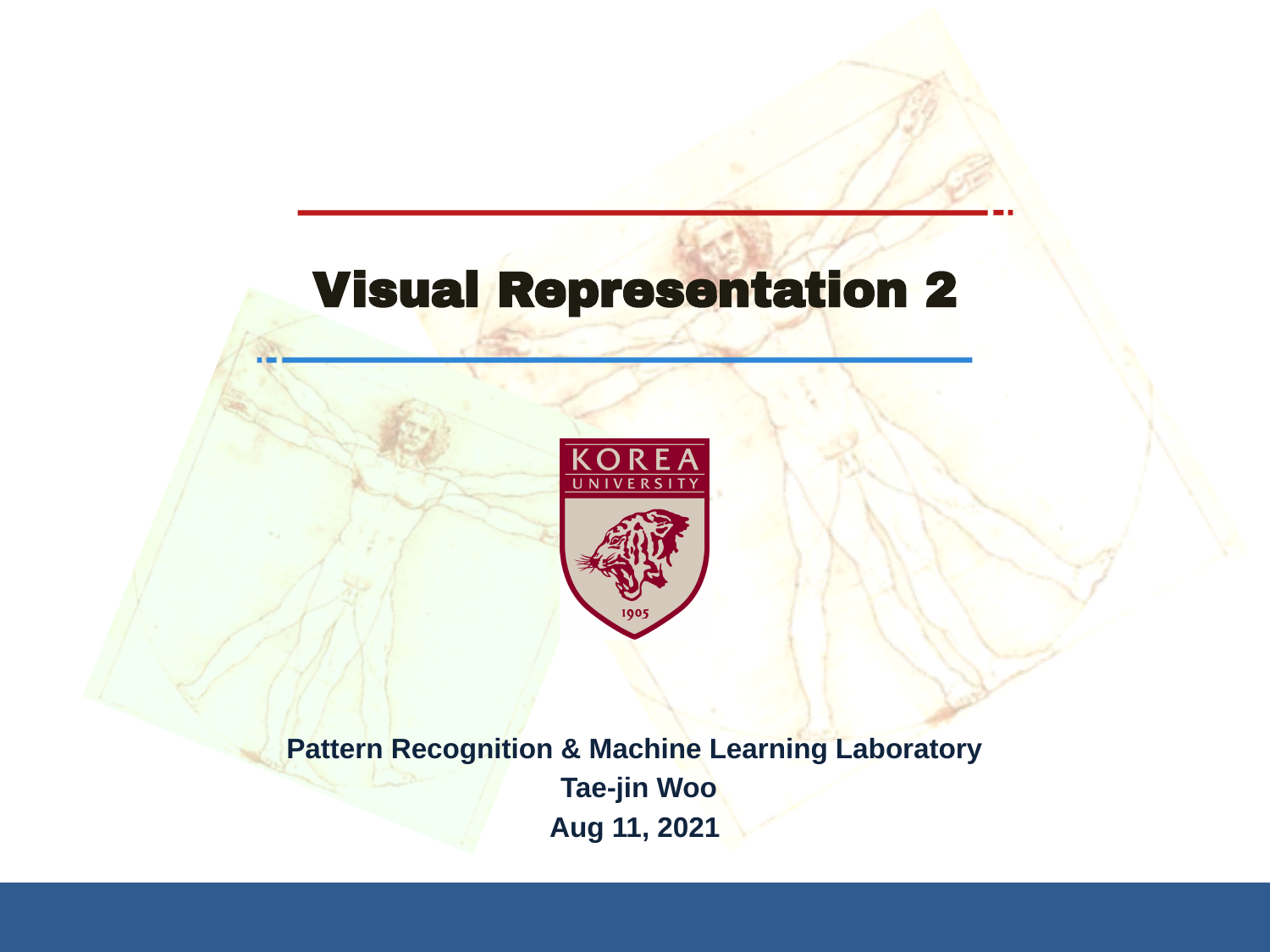

# Visual Representation 2
Pattern Recognition & Machine Learning Laboratory
 Tae-jin Woo
Aug 11, 2021